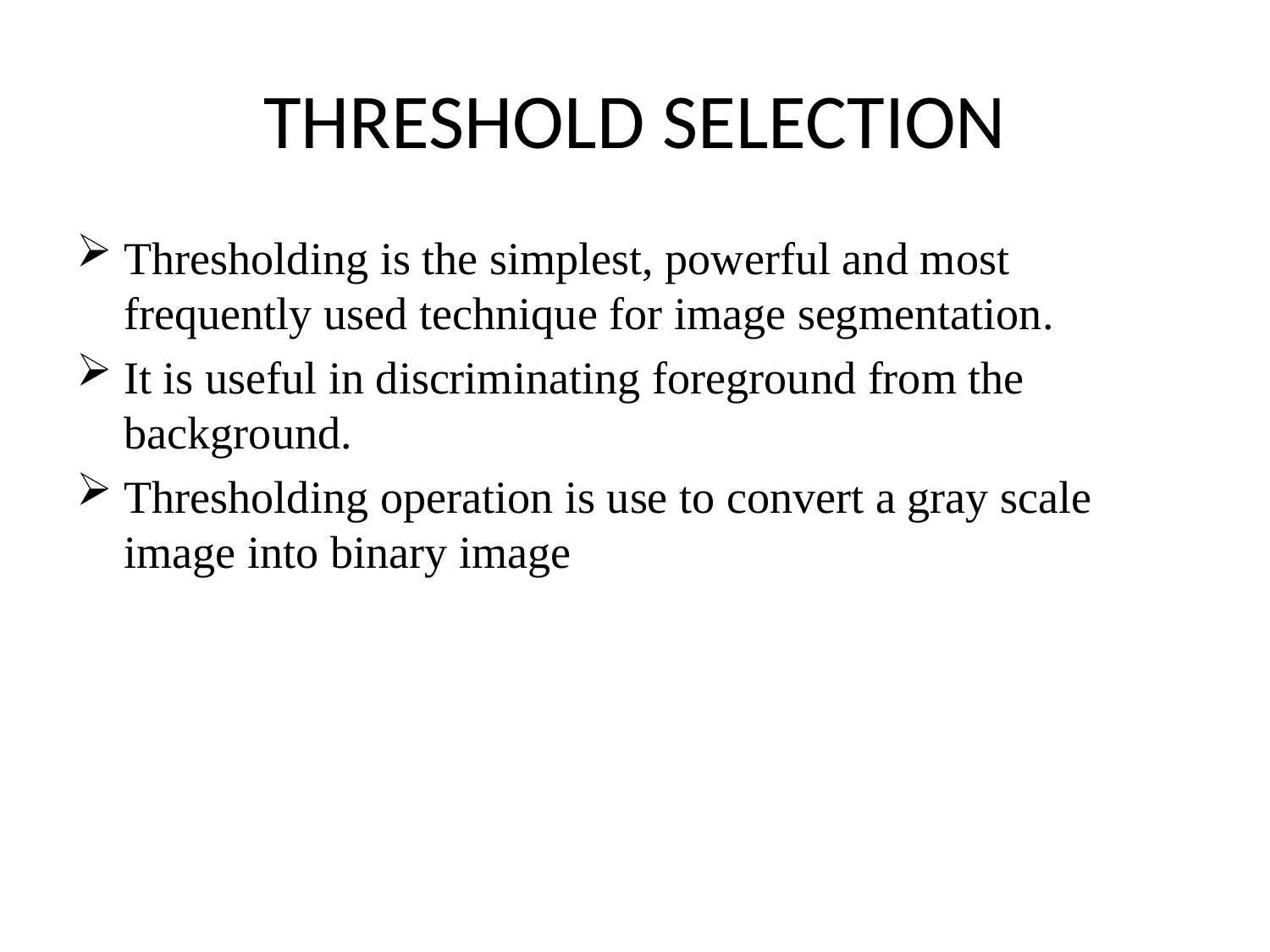

# THRESHOLD SELECTION
Thresholding is the simplest, powerful and most frequently used technique for image segmentation.
It is useful in discriminating foreground from the background.
Thresholding operation is use to convert a gray scale image into binary image